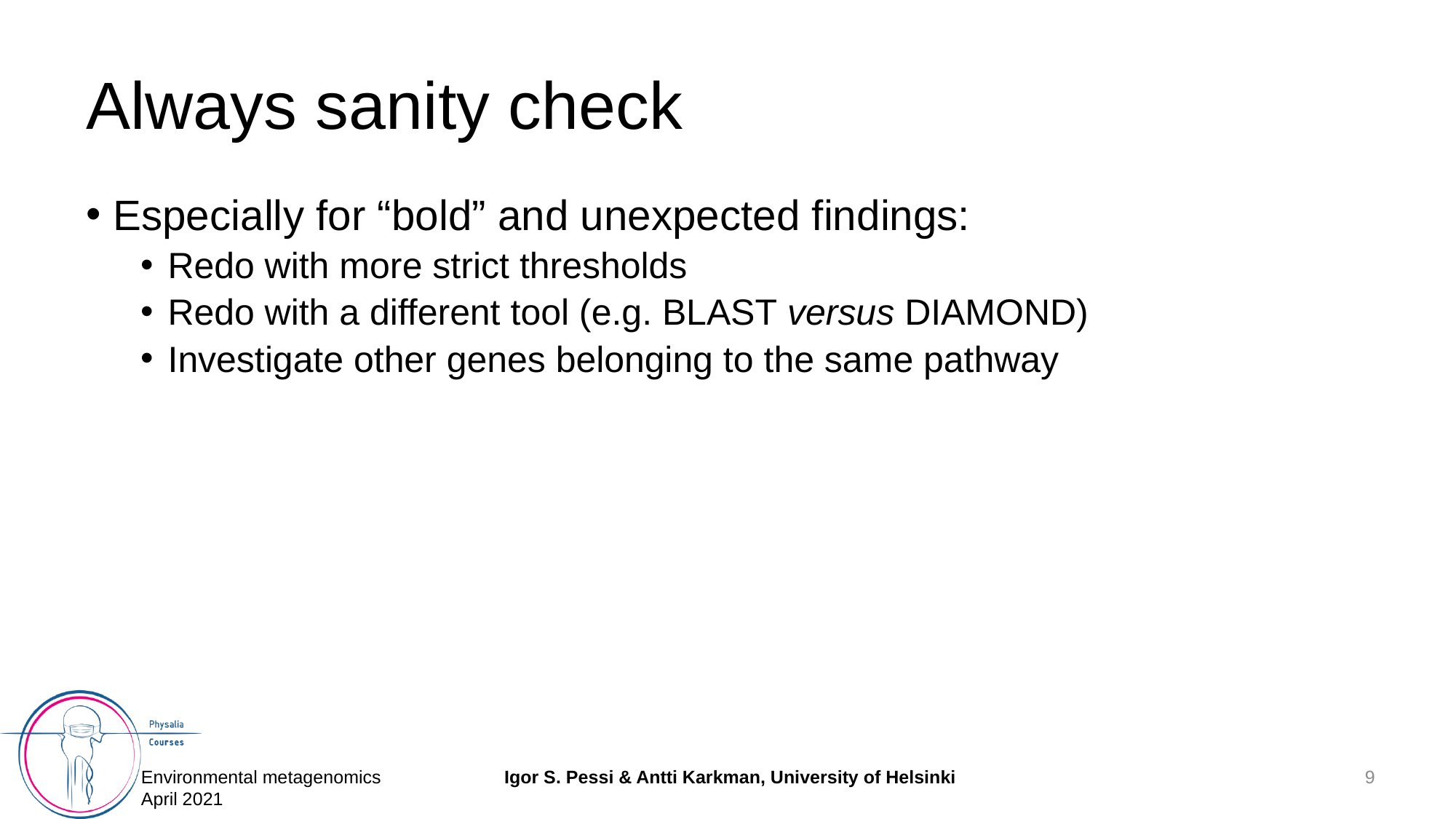

# Always sanity check
Especially for “bold” and unexpected findings:
Redo with more strict thresholds
Redo with a different tool (e.g. BLAST versus DIAMOND)
Investigate other genes belonging to the same pathway
9